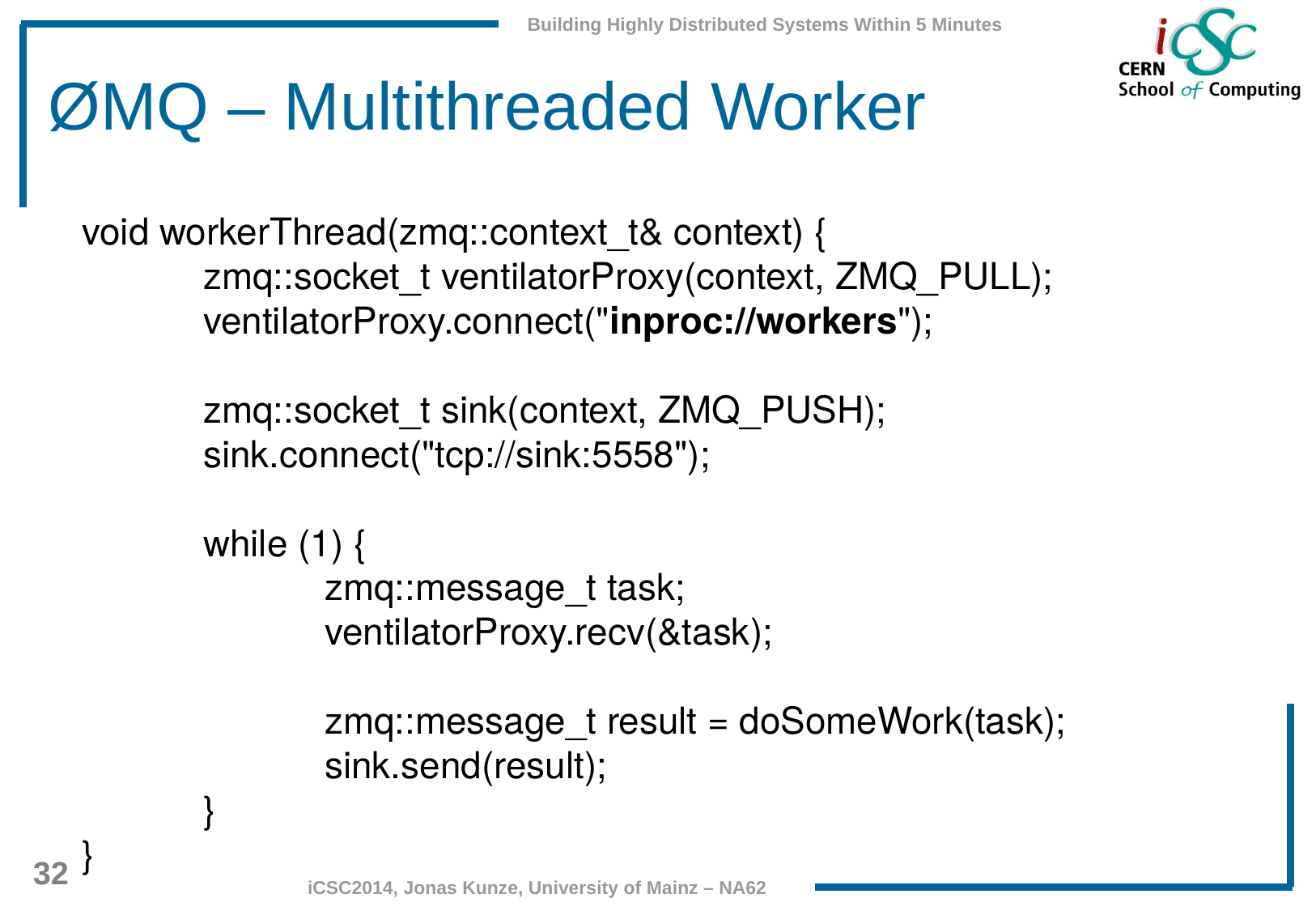

# ØMQ – Multithreaded Worker
void workerThread(zmq::context_t& context) {
	zmq::socket_t ventilatorProxy(context, ZMQ_PULL);
	ventilatorProxy.connect("inproc://workers");

	zmq::socket_t sink(context, ZMQ_PUSH);
	sink.connect("tcp://sink:5558");

	while (1) {
		zmq::message_t task;
		ventilatorProxy.recv(&task);

		zmq::message_t result = doSomeWork(task);
		sink.send(result);
	}
}